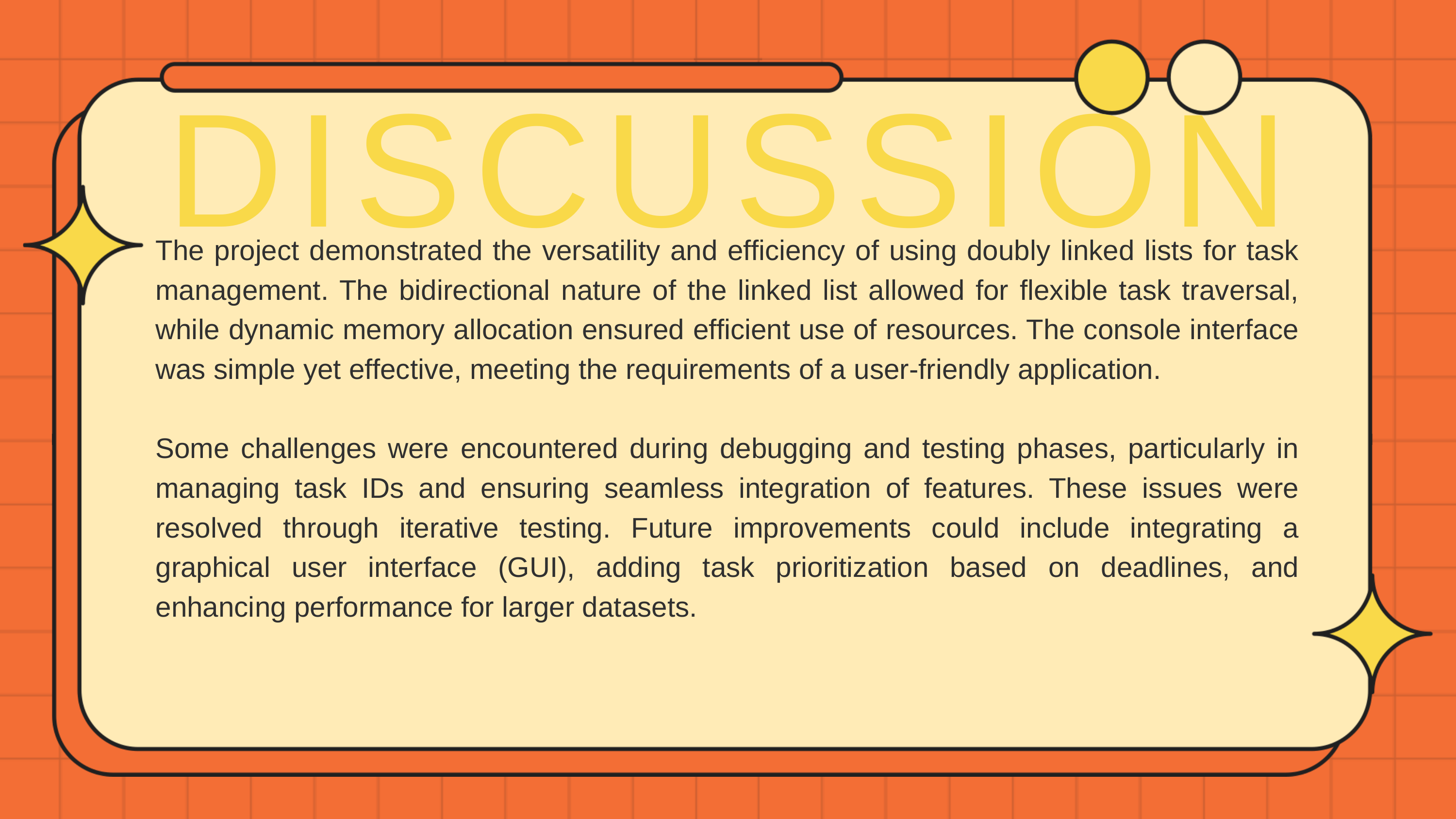

DISCUSSION
The project demonstrated the versatility and efficiency of using doubly linked lists for task management. The bidirectional nature of the linked list allowed for flexible task traversal, while dynamic memory allocation ensured efficient use of resources. The console interface was simple yet effective, meeting the requirements of a user-friendly application.

Some challenges were encountered during debugging and testing phases, particularly in managing task IDs and ensuring seamless integration of features. These issues were resolved through iterative testing. Future improvements could include integrating a graphical user interface (GUI), adding task prioritization based on deadlines, and enhancing performance for larger datasets.